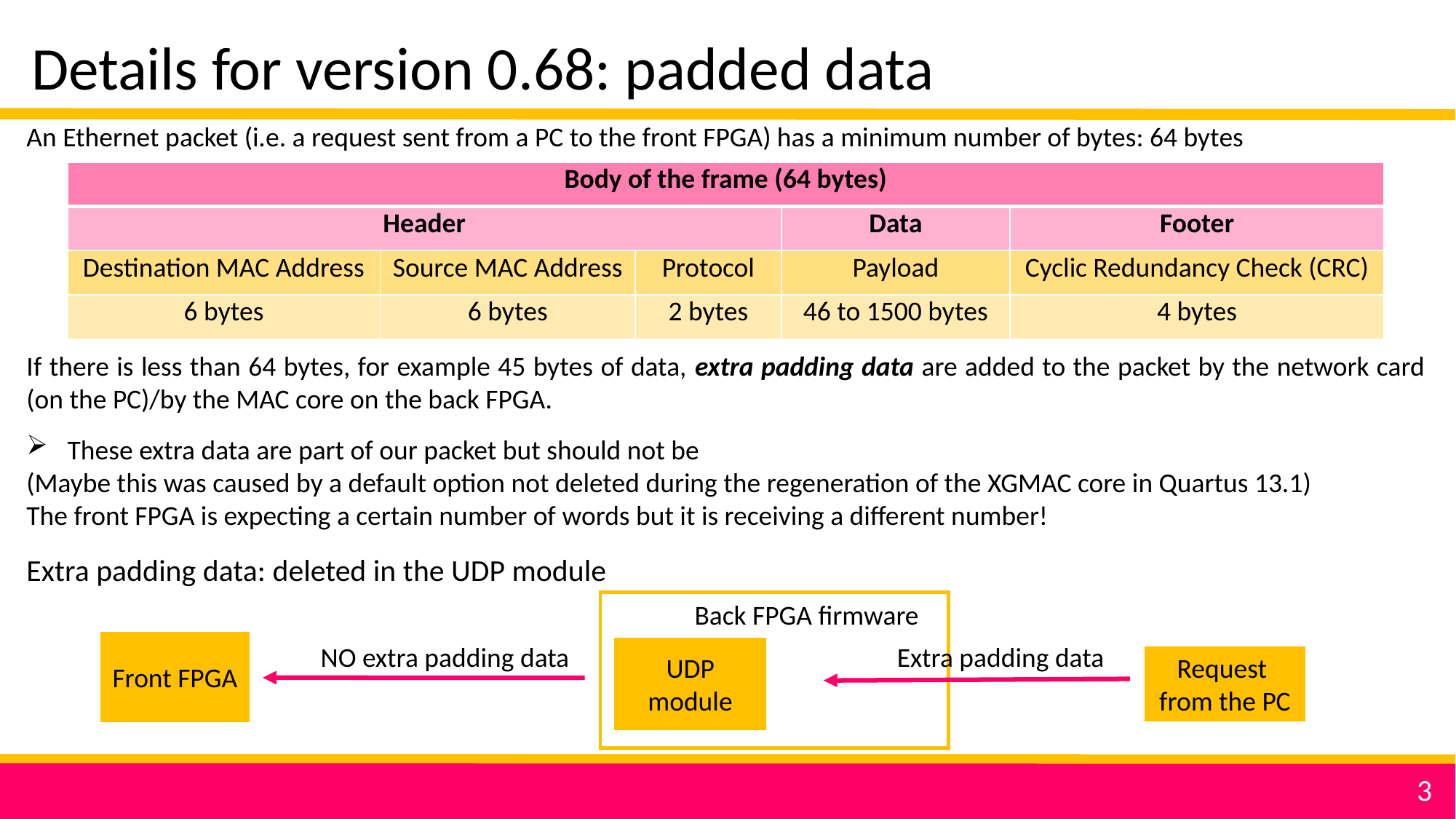

Details for version 0.68: padded data
An Ethernet packet (i.e. a request sent from a PC to the front FPGA) has a minimum number of bytes: 64 bytes

If there is less than 64 bytes, for example 45 bytes of data, extra padding data are added to the packet by the network card (on the PC)/by the MAC core on the back FPGA.

These extra data are part of our packet but should not be
(Maybe this was caused by a default option not deleted during the regeneration of the XGMAC core in Quartus 13.1)
The front FPGA is expecting a certain number of words but it is receiving a different number!

| Body of the frame (64 bytes) |  |  |  |  |
| --- | --- | --- | --- | --- |
| Header |  |  | Data | Footer |
| Destination MAC Address | Source MAC Address | Protocol | Payload | Cyclic Redundancy Check (CRC) |
| 6 bytes | 6 bytes | 2 bytes | 46 to 1500 bytes | 4 bytes |
Extra padding data: deleted in the UDP module
Back FPGA firmware

Front FPGA
NO extra padding data
Extra padding data
UDP module
Request
from the PC

3